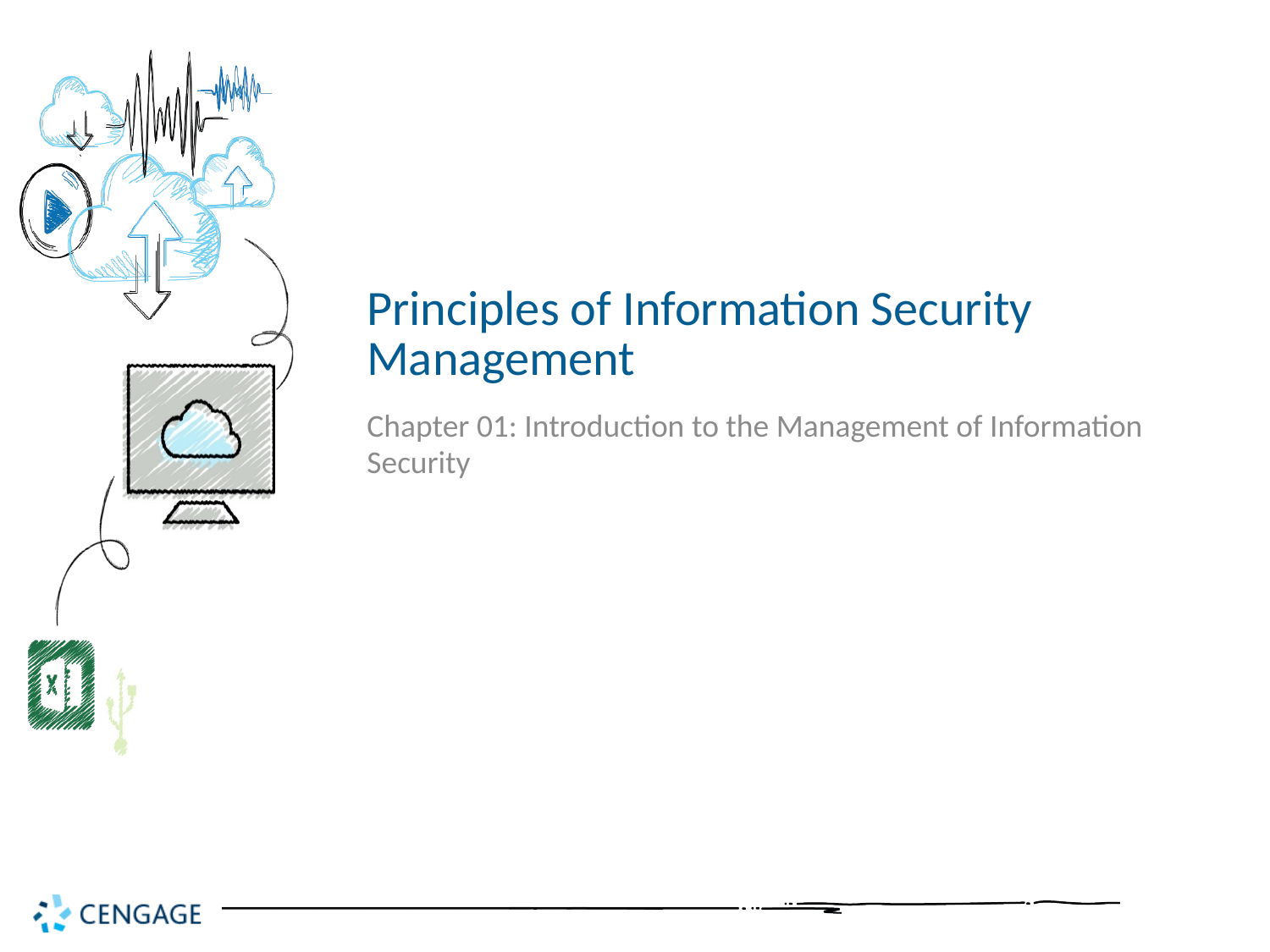

# Principles of Information Security Management
Chapter 01: Introduction to the Management of Information Security